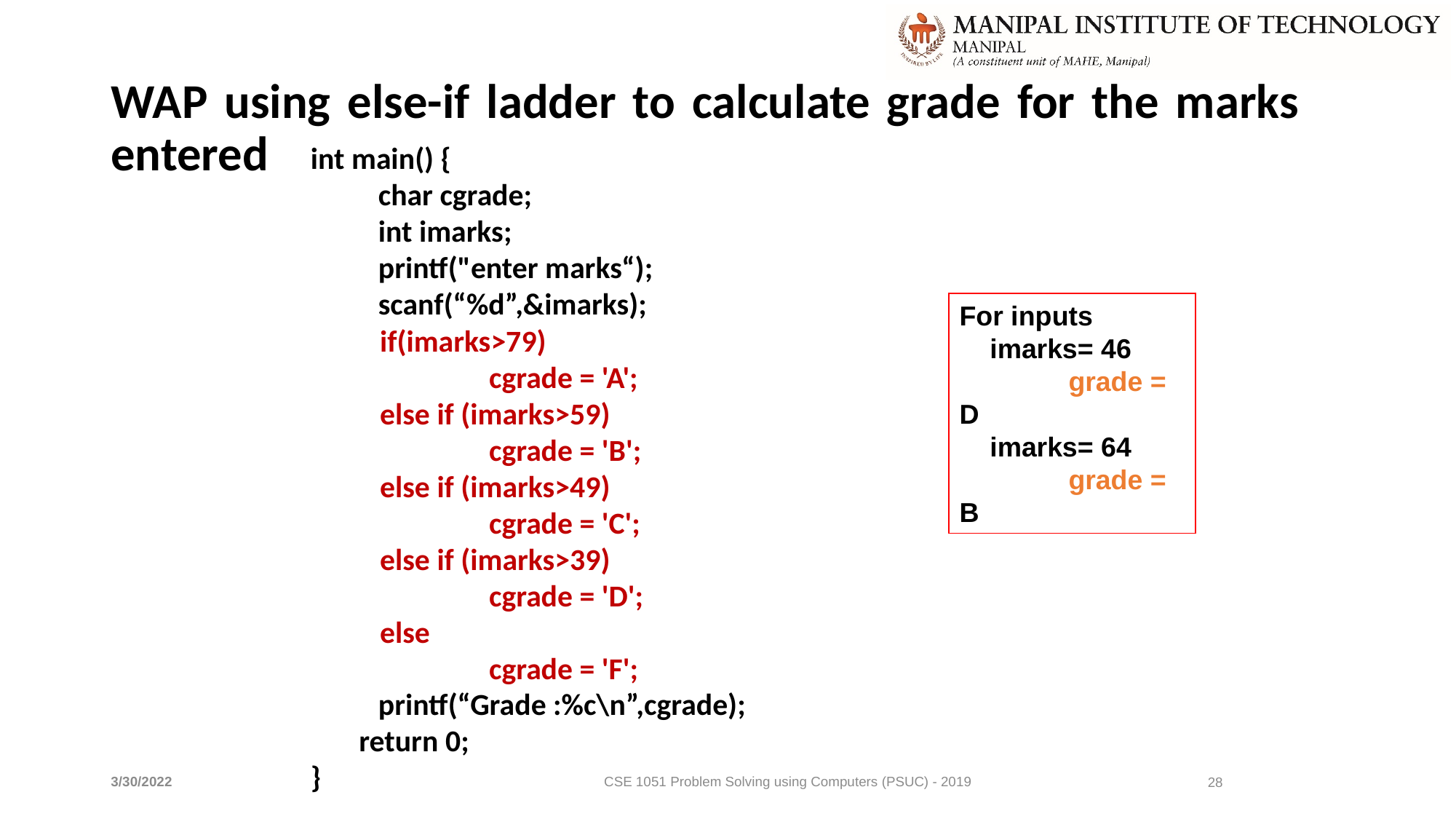

# WAP using else-if ladder to calculate grade for the marks entered
      int main() {
	char cgrade;
	int imarks;
	printf("enter marks“);
           	scanf(“%d”,&imarks);
		if(imarks>79)
	 		cgrade = 'A';
		else if (imarks>59)
			cgrade = 'B';
		else if (imarks>49)
			cgrade = 'C';
		else if (imarks>39)
			cgrade = 'D';
		else
			cgrade = 'F';
	printf(“Grade :%c\n”,cgrade);
             return 0;
      }
For inputs
    imarks= 46
     	grade = D
    imarks= 64
     	grade = B
if(imarks>79)
	cgrade = 'A';
else if (imarks>59)
	cgrade = 'B';
else if (imarks>49)
	cgrade = 'C';
else if (imarks>39)
	cgrade = 'D';
else
	cgrade = 'F';
3/30/2022
CSE 1051 Problem Solving using Computers (PSUC) - 2019
28